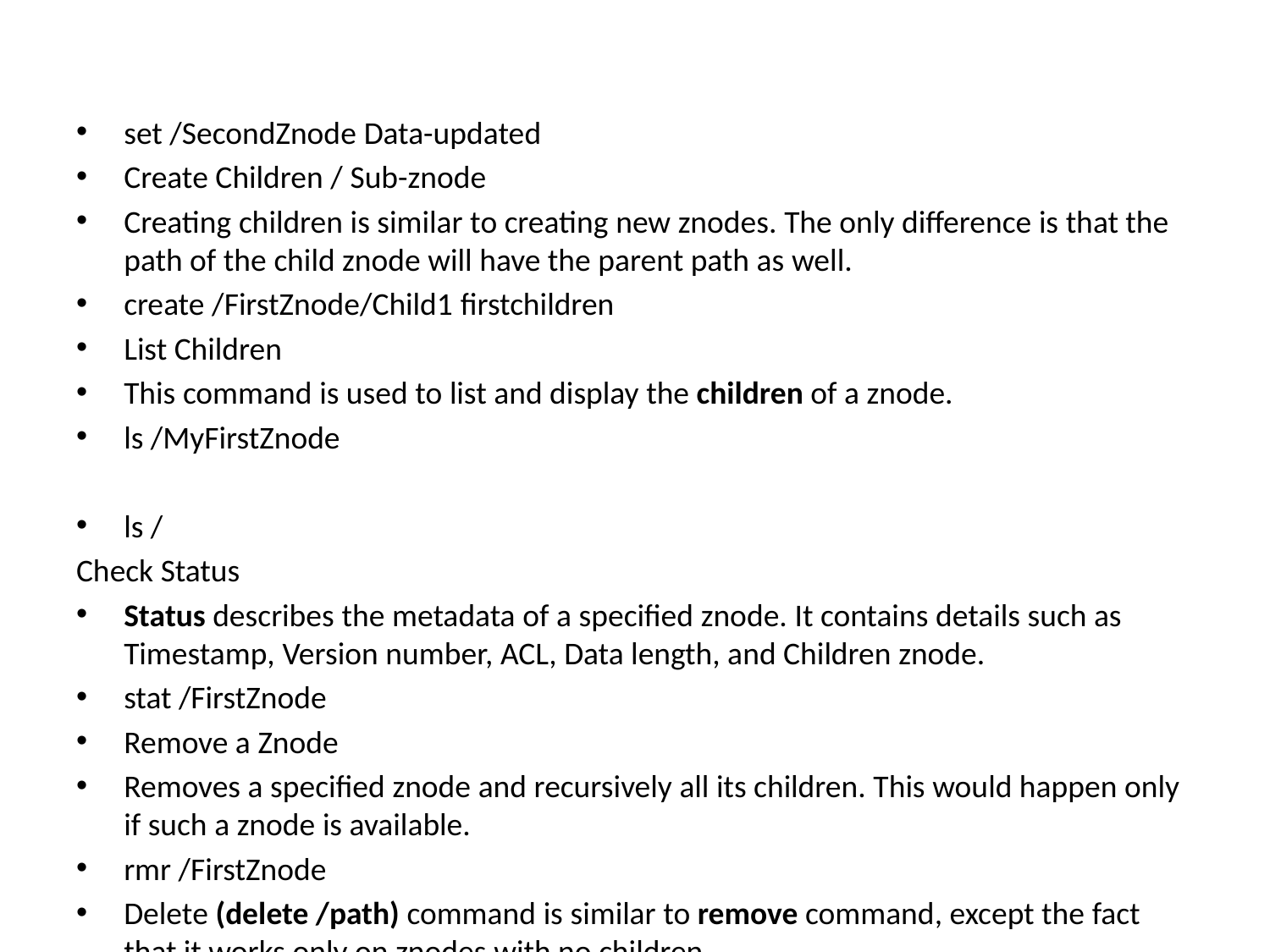

set /SecondZnode Data-updated
Create Children / Sub-znode
Creating children is similar to creating new znodes. The only difference is that the path of the child znode will have the parent path as well.
create /FirstZnode/Child1 firstchildren
List Children
This command is used to list and display the children of a znode.
ls /MyFirstZnode

ls /
Check Status
Status describes the metadata of a specified znode. It contains details such as Timestamp, Version number, ACL, Data length, and Children znode.
stat /FirstZnode
Remove a Znode
Removes a specified znode and recursively all its children. This would happen only if such a znode is available.
rmr /FirstZnode
Delete (delete /path) command is similar to remove command, except the fact that it works only on znodes with no children.